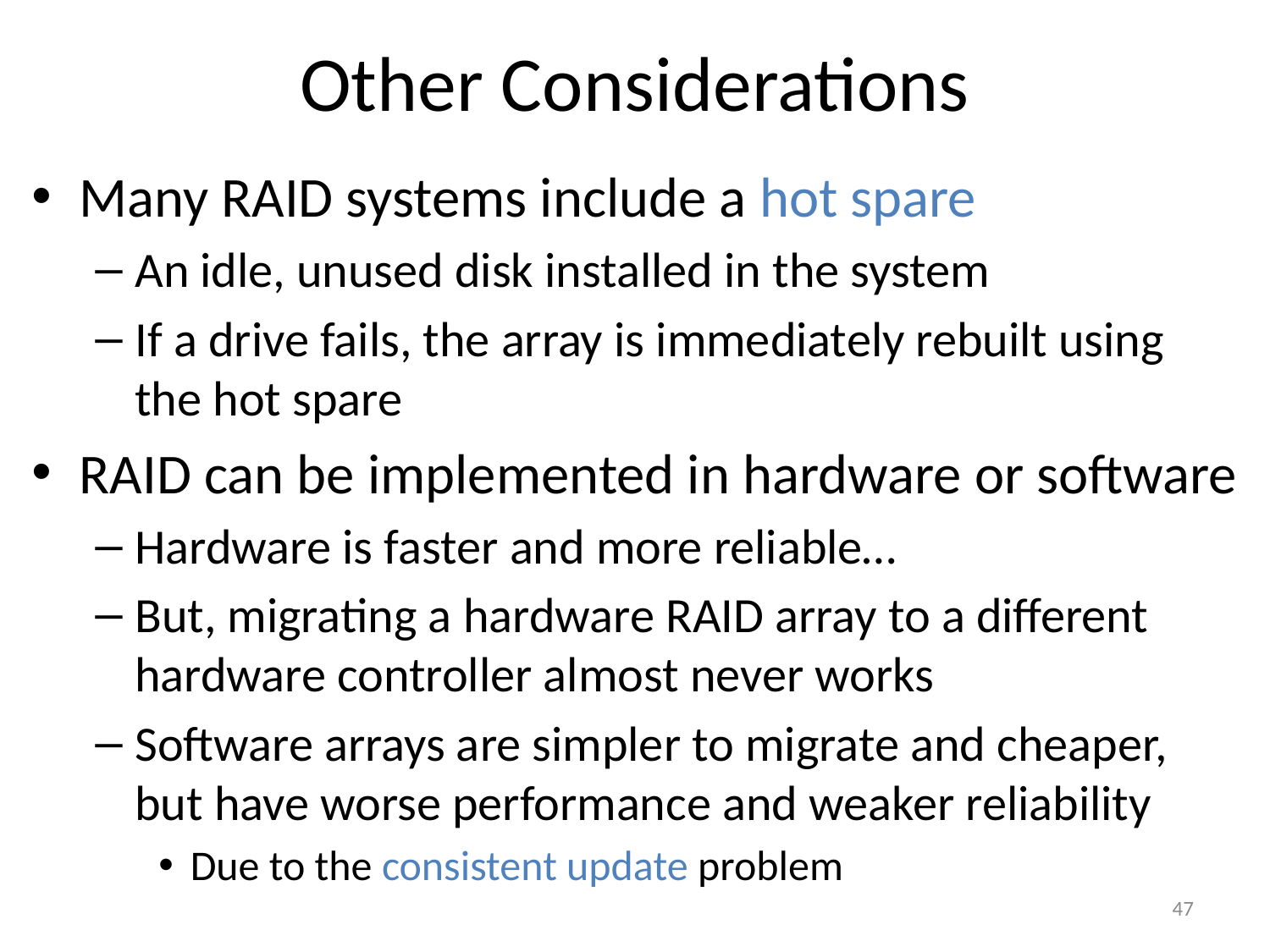

# Other Considerations
Many RAID systems include a hot spare
An idle, unused disk installed in the system
If a drive fails, the array is immediately rebuilt using the hot spare
RAID can be implemented in hardware or software
Hardware is faster and more reliable…
But, migrating a hardware RAID array to a different hardware controller almost never works
Software arrays are simpler to migrate and cheaper, but have worse performance and weaker reliability
Due to the consistent update problem
47